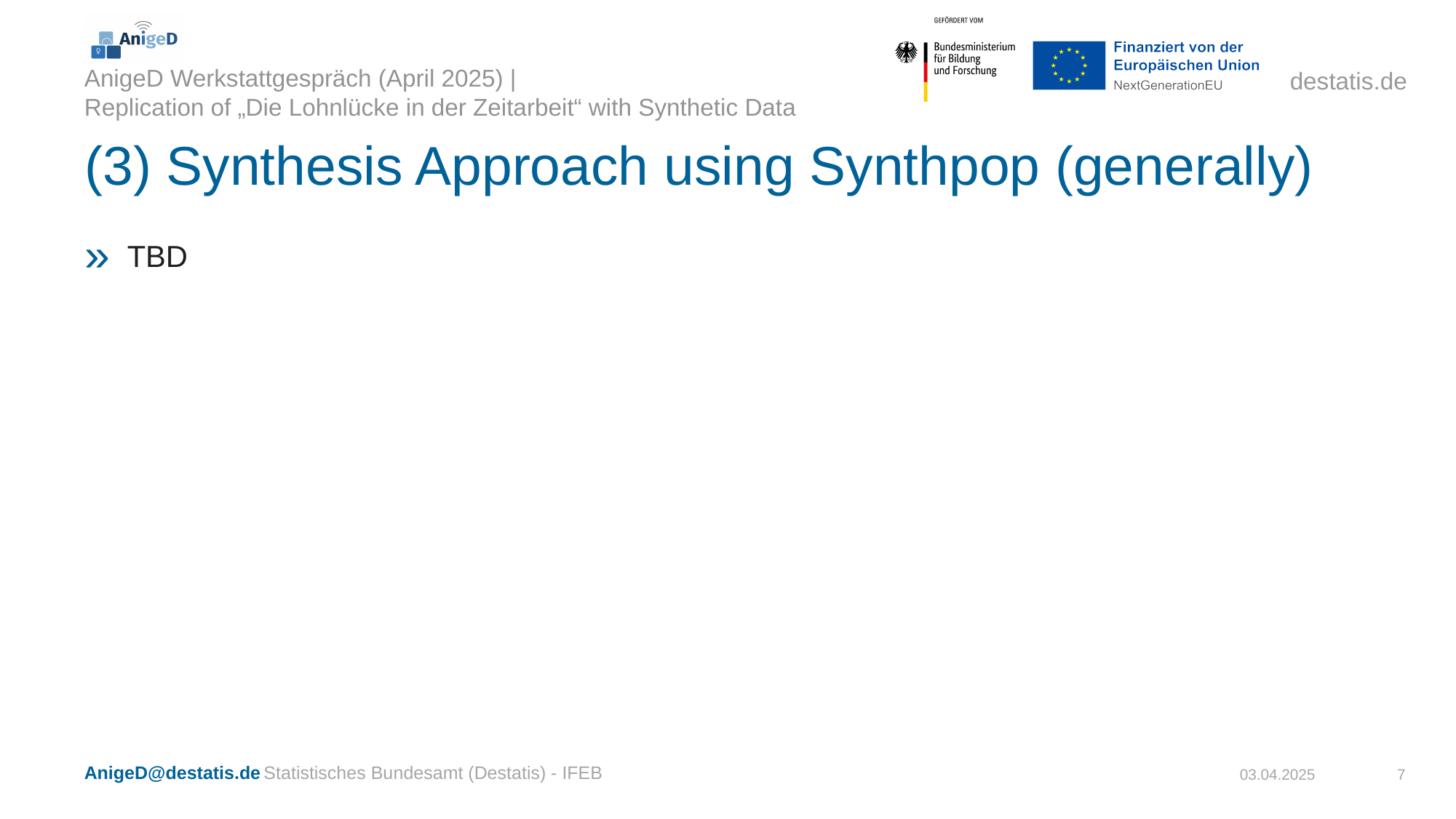

# (3) Synthesis Approach using Synthpop (generally)
TBD

Statistisches Bundesamt (Destatis) - IFEB
03.04.2025
7